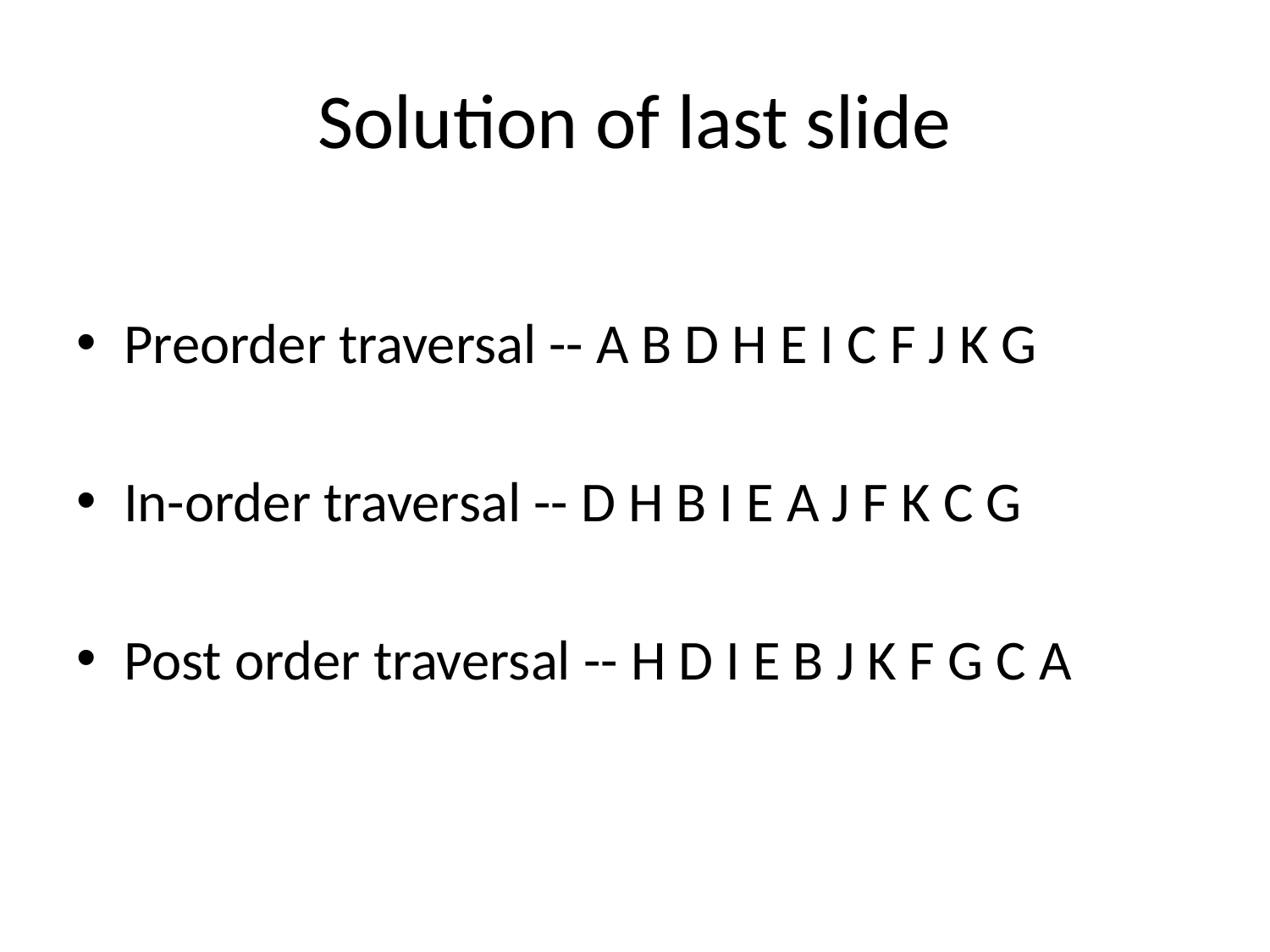

# Solution of last slide

Preorder traversal -- A B D H E I C F J K G

In-order traversal -- D H B I E A J F K C G

Post order traversal -- H D I E B J K F G C A